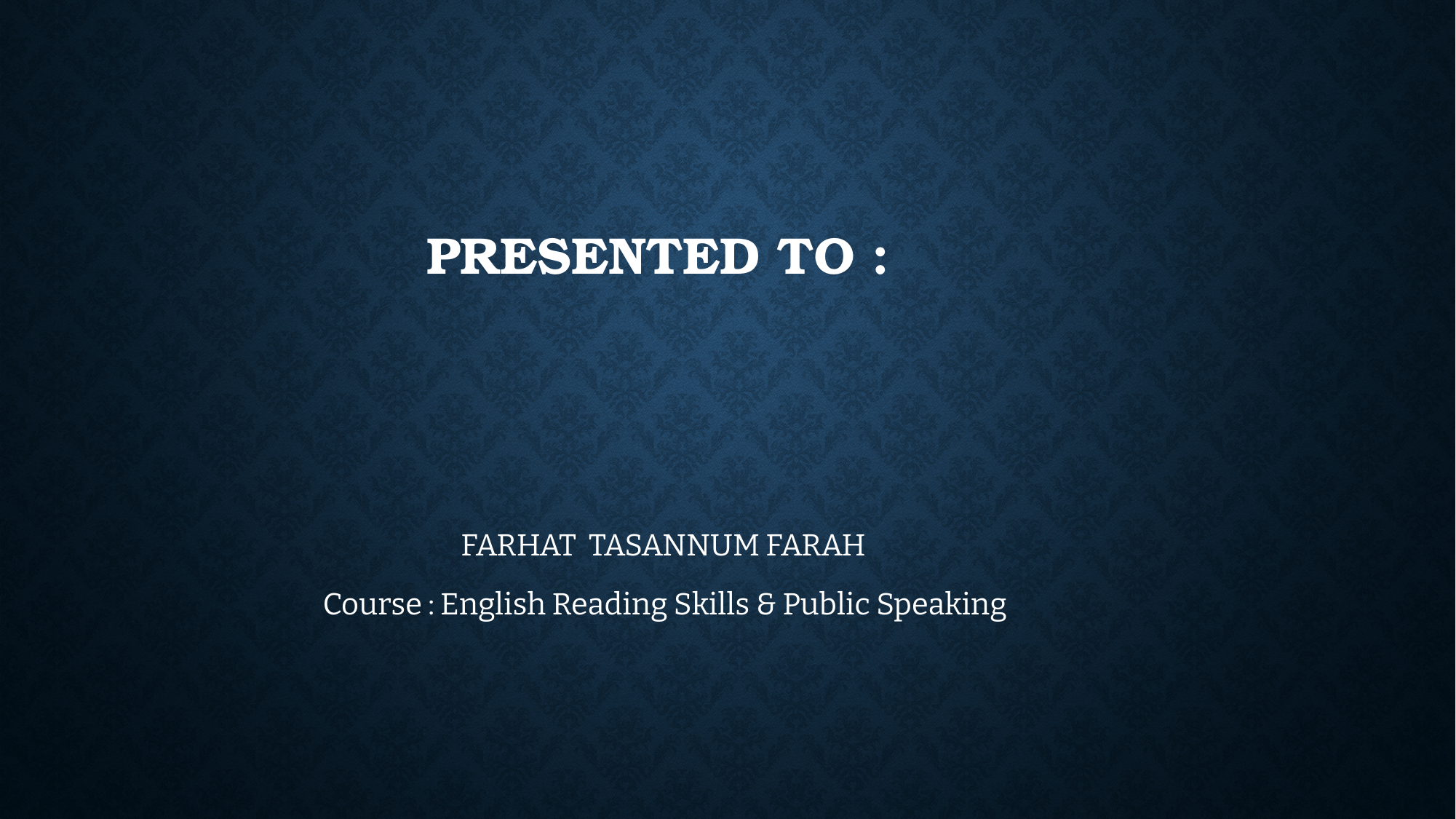

# PRESENTED TO :
                       FARHAT  TASANNUM FARAH
Course : English Reading Skills & Public Speaking